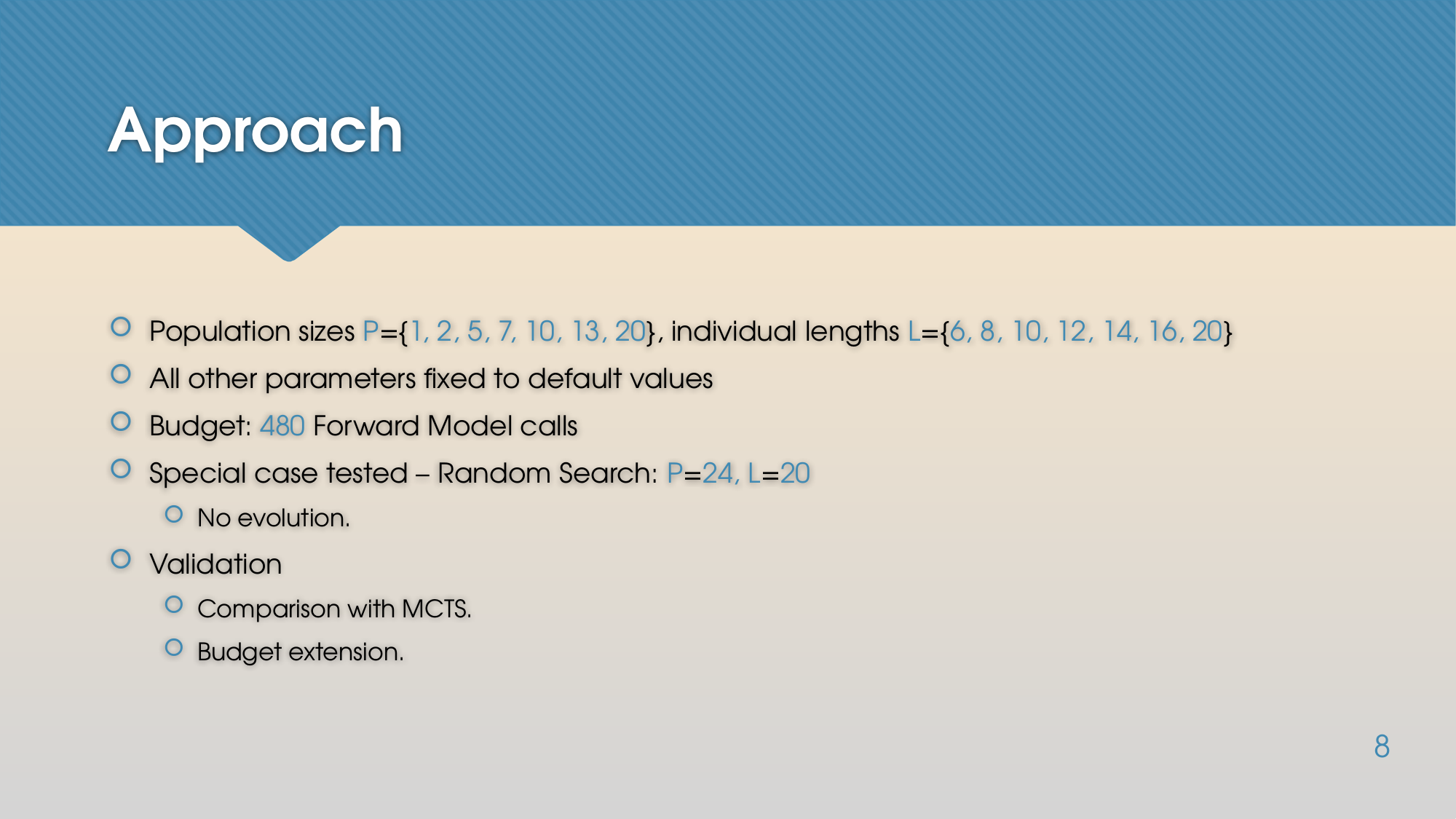

# Approach
Population sizes P={1, 2, 5, 7, 10, 13, 20}, individual lengths L={6, 8, 10, 12, 14, 16, 20}
All other parameters fixed to default values
Budget: 480 Forward Model calls
Special case tested – Random Search: P=24, L=20
No evolution.
Validation
Comparison with MCTS.
Budget extension.

8